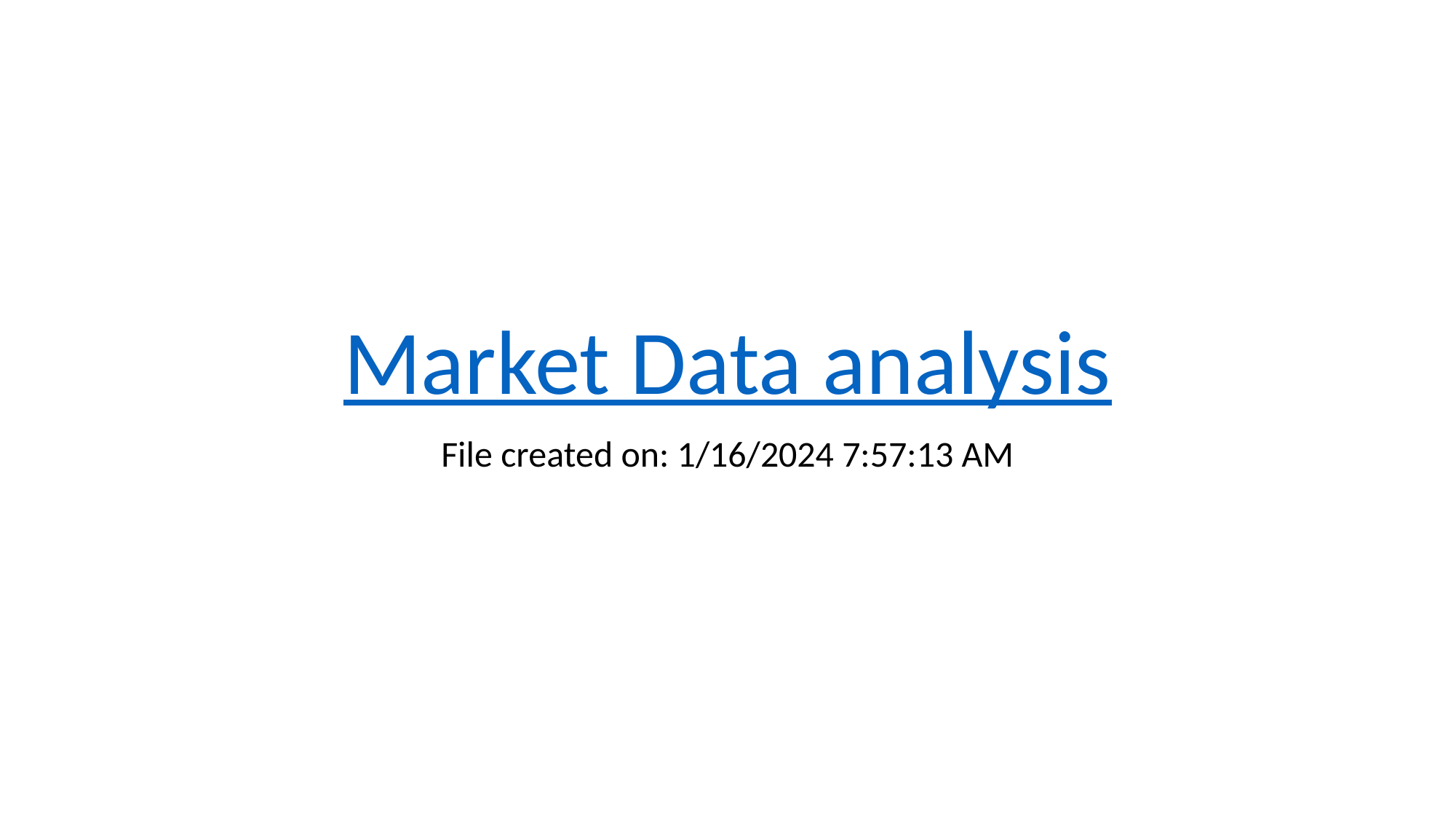

# Market Data analysis
File created on: 1/16/2024 7:57:13 AM